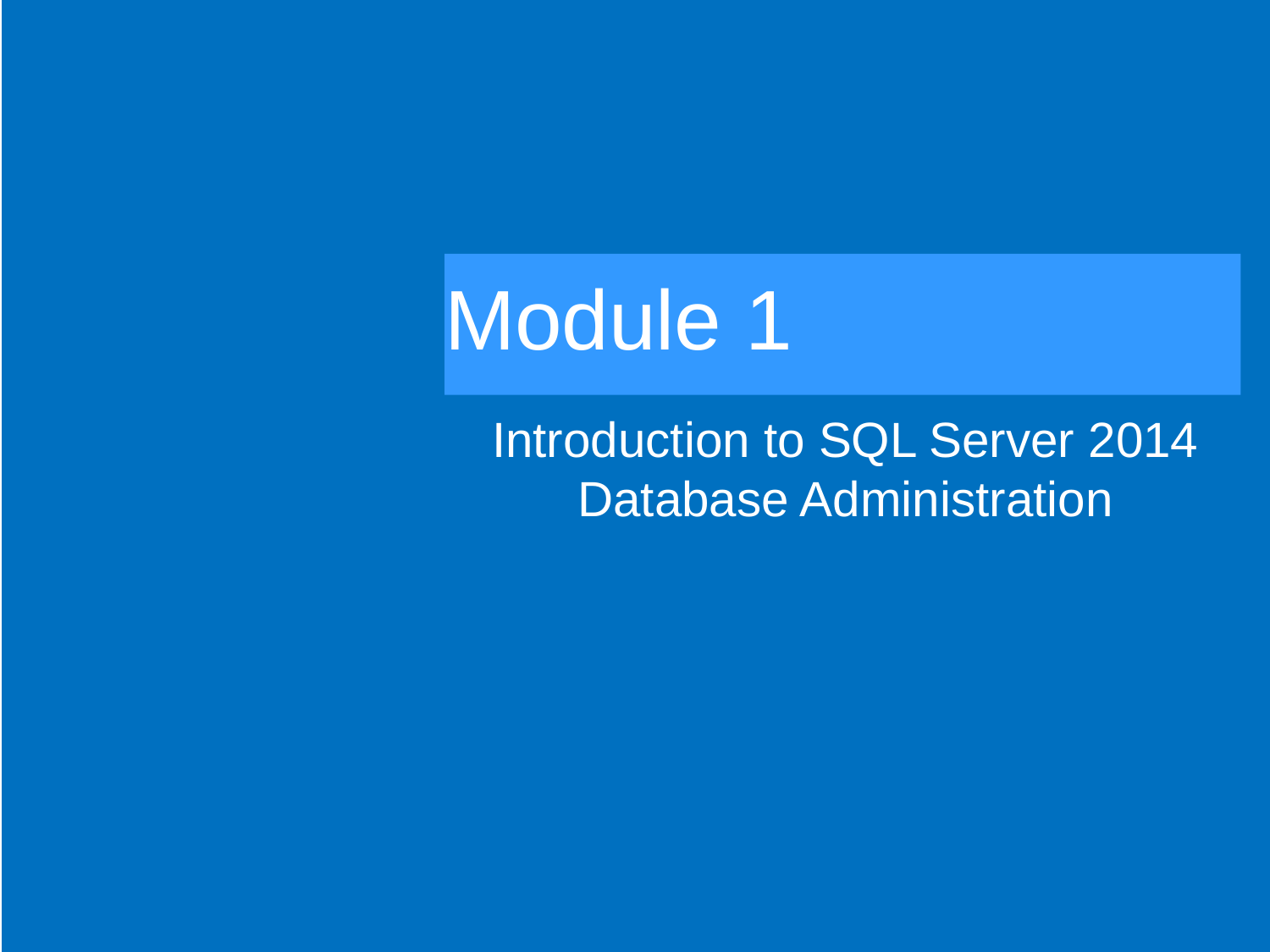

# Module 1
Introduction to SQL Server 2014 Database Administration